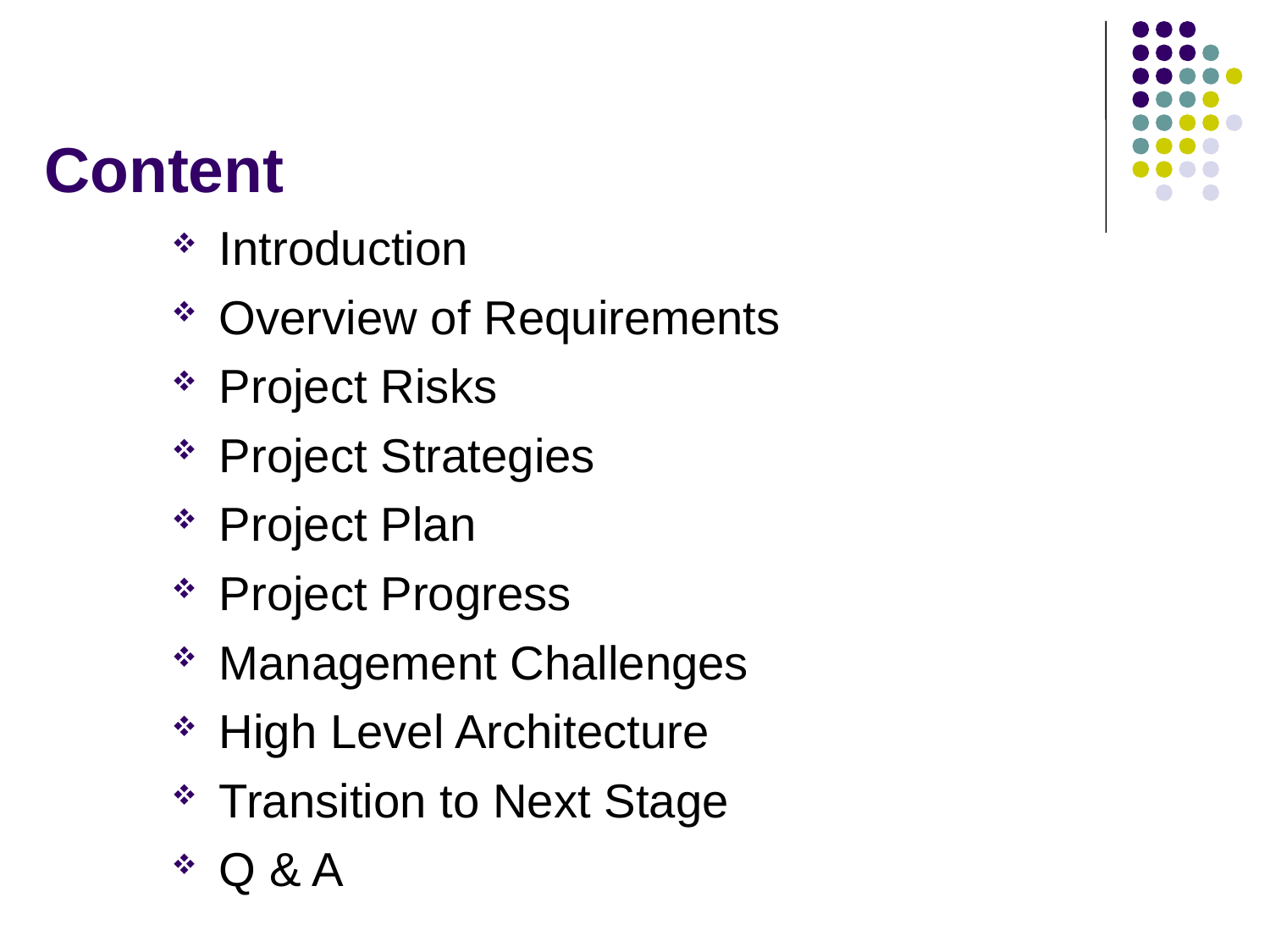

# Content
Introduction
Overview of Requirements
Project Risks
Project Strategies
Project Plan
Project Progress
Management Challenges
High Level Architecture
Transition to Next Stage
Q & A